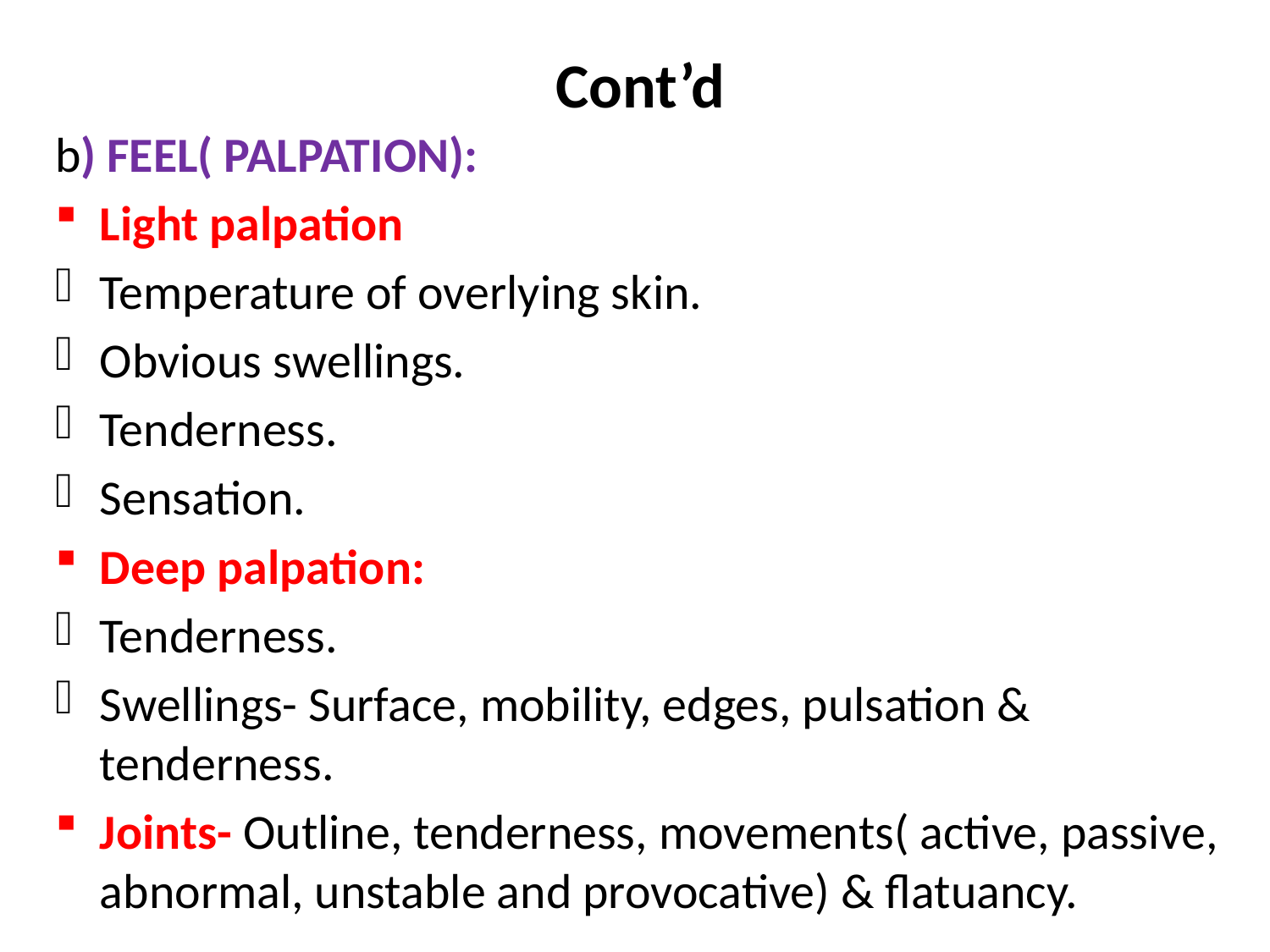

# Cont’d
b) FEEL( PALPATION):
Light palpation
Temperature of overlying skin.
Obvious swellings.
Tenderness.
Sensation.
Deep palpation:
Tenderness.
Swellings- Surface, mobility, edges, pulsation & tenderness.
Joints- Outline, tenderness, movements( active, passive, abnormal, unstable and provocative) & flatuancy.